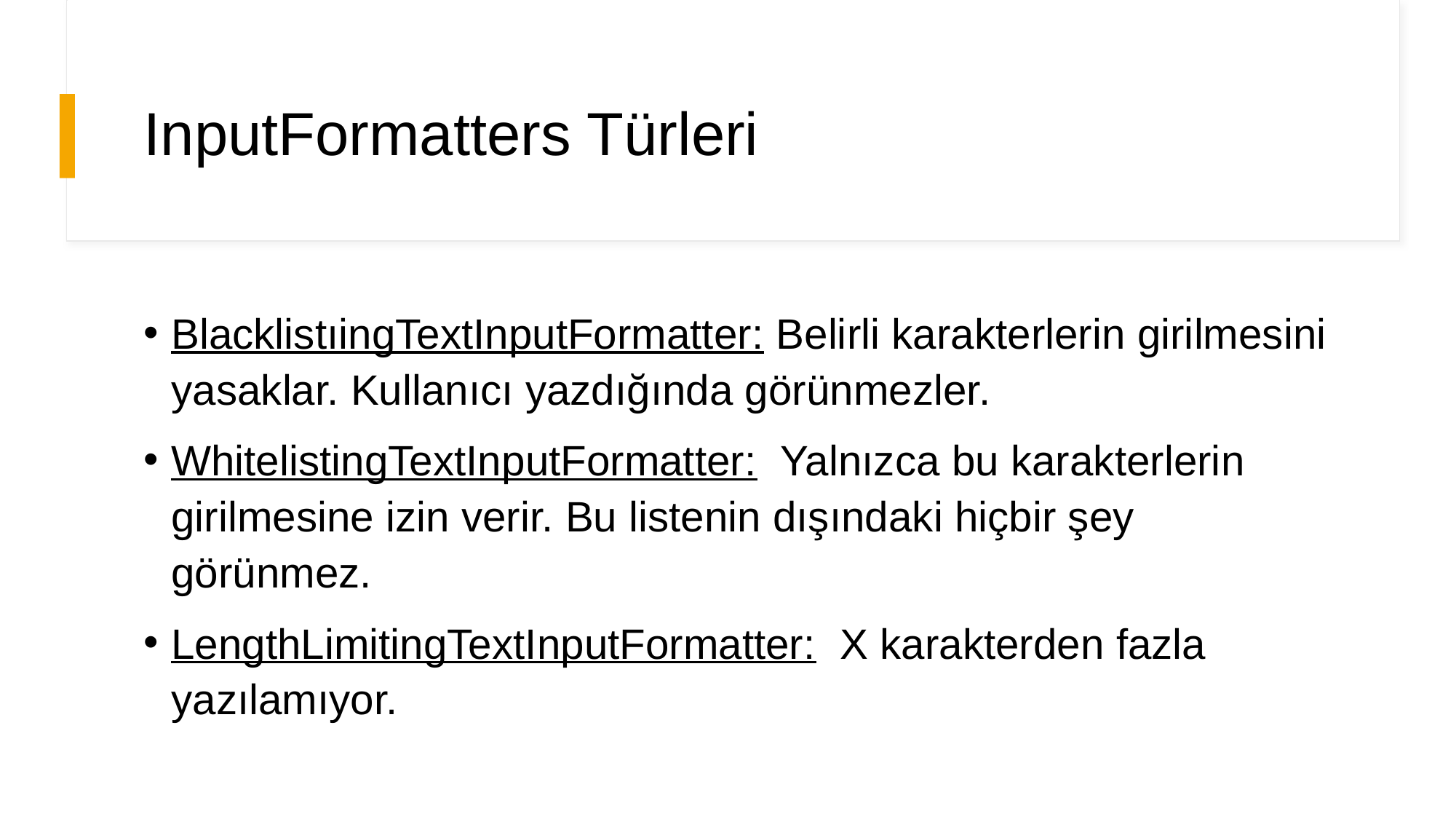

# InputFormatters Türleri
BlacklistıingTextInputFormatter: Belirli karakterlerin girilmesini yasaklar. Kullanıcı yazdığında görünmezler.
WhitelistingTextInputFormatter:  Yalnızca bu karakterlerin girilmesine izin verir. Bu listenin dışındaki hiçbir şey görünmez.
LengthLimitingTextInputFormatter:  X karakterden fazla yazılamıyor.